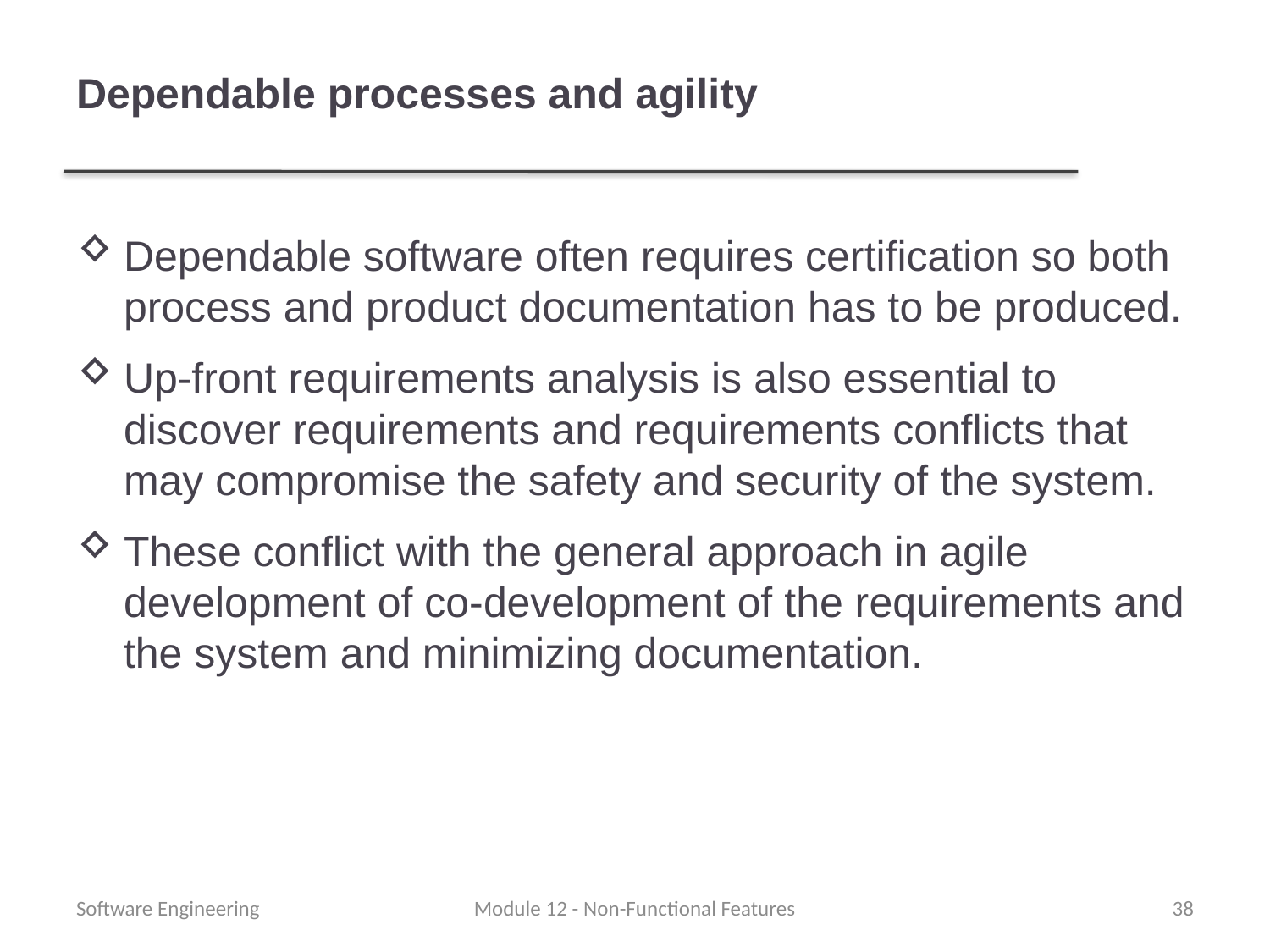

# Dependable processes and agility
Dependable software often requires certification so both process and product documentation has to be produced.
Up-front requirements analysis is also essential to discover requirements and requirements conflicts that may compromise the safety and security of the system.
These conflict with the general approach in agile development of co-development of the requirements and the system and minimizing documentation.
Software Engineering
Module 12 - Non-Functional Features
38